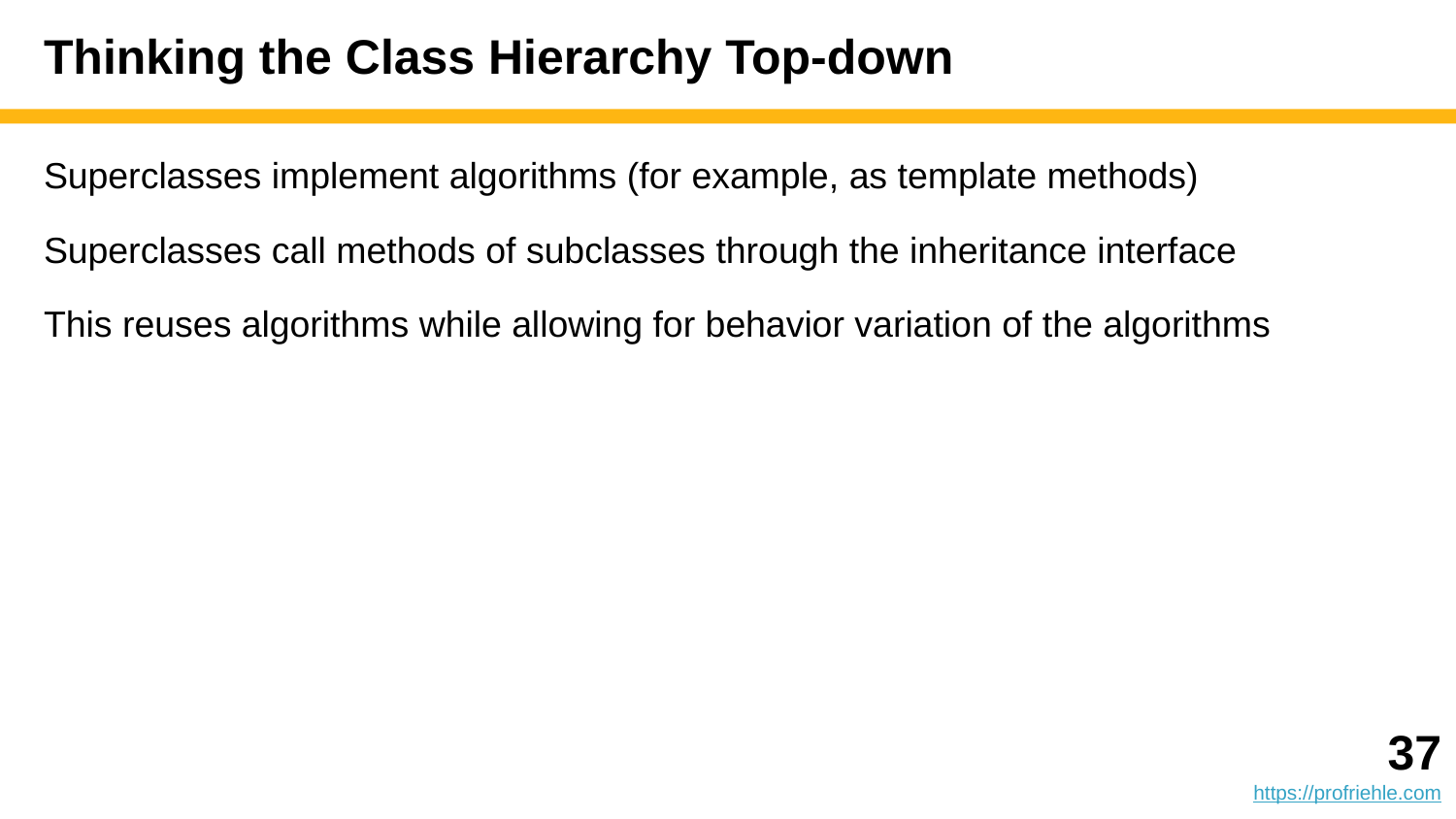

# Thinking the Class Hierarchy Top-down
Superclasses implement algorithms (for example, as template methods)
Superclasses call methods of subclasses through the inheritance interface
This reuses algorithms while allowing for behavior variation of the algorithms
37
https://profriehle.com